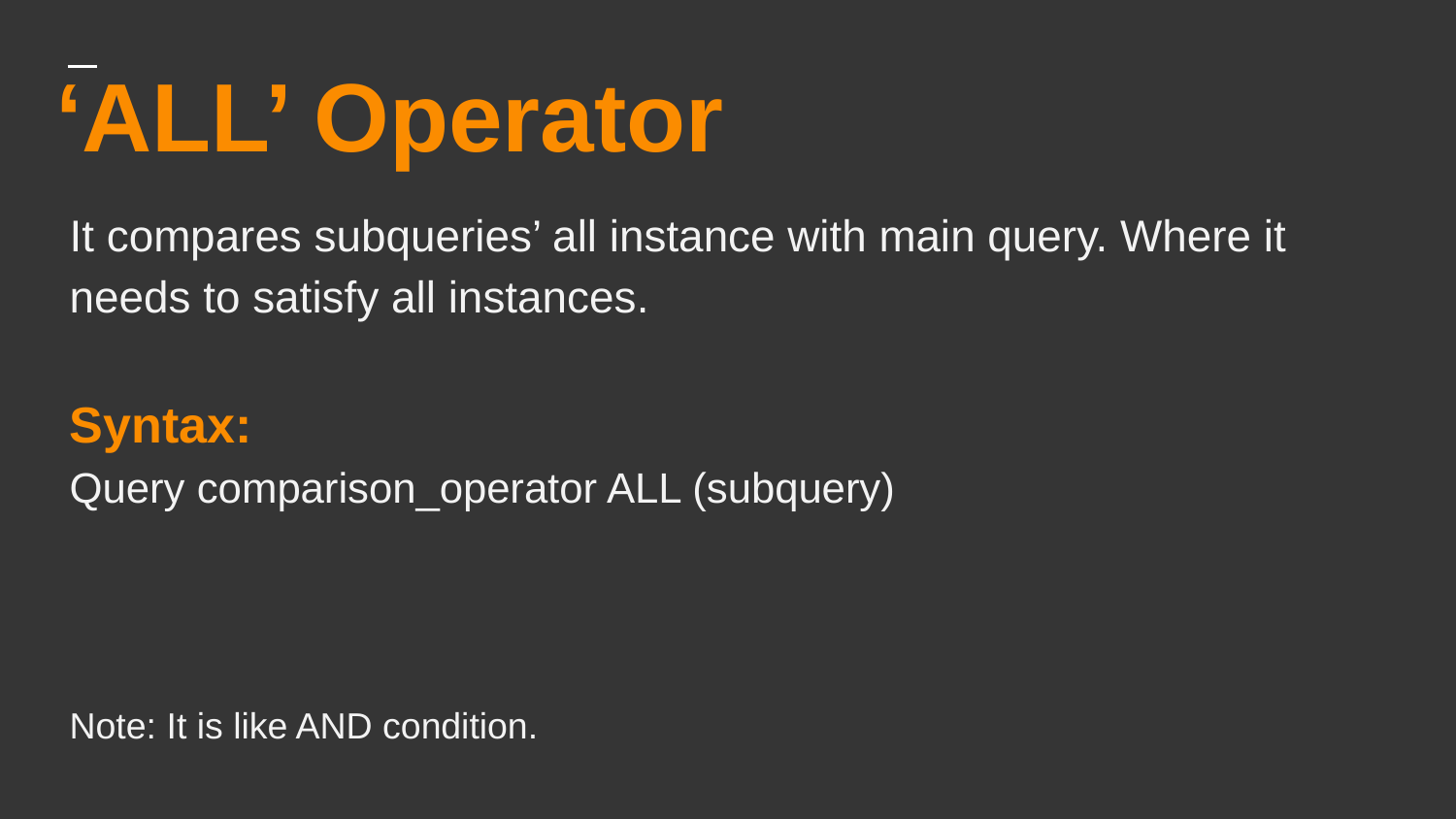

# ‘ALL’ Operator
It compares subqueries’ all instance with main query. Where it needs to satisfy all instances.

Syntax:
Query comparison_operator ALL (subquery)

Note: It is like AND condition.